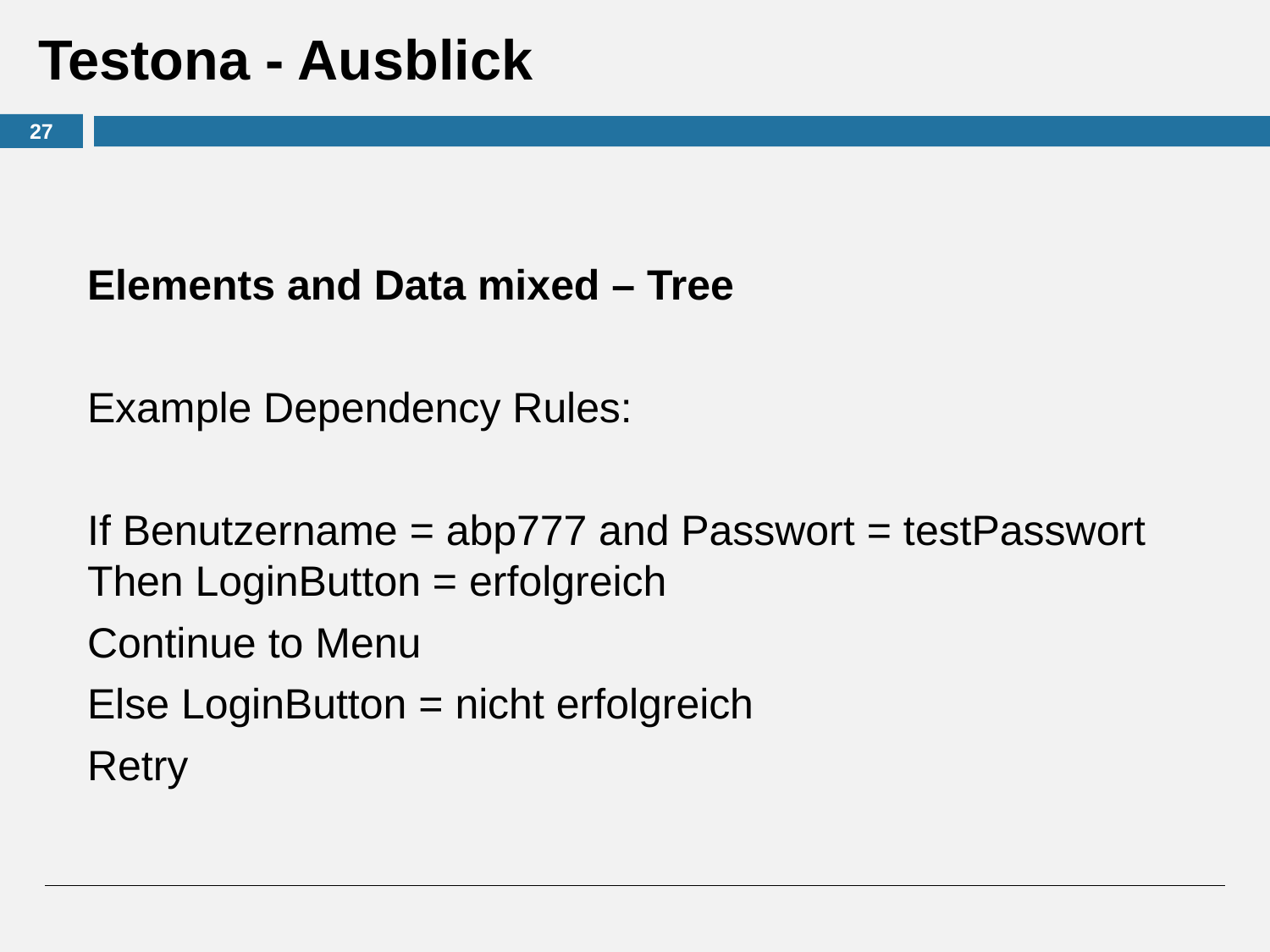

# Testona - Ausblick
27
Elements and Data mixed – Tree

Example Dependency Rules:

If Benutzername = abp777 and Passwort = testPasswort Then LoginButton = erfolgreich
Continue to Menu
Else LoginButton = nicht erfolgreich
Retry